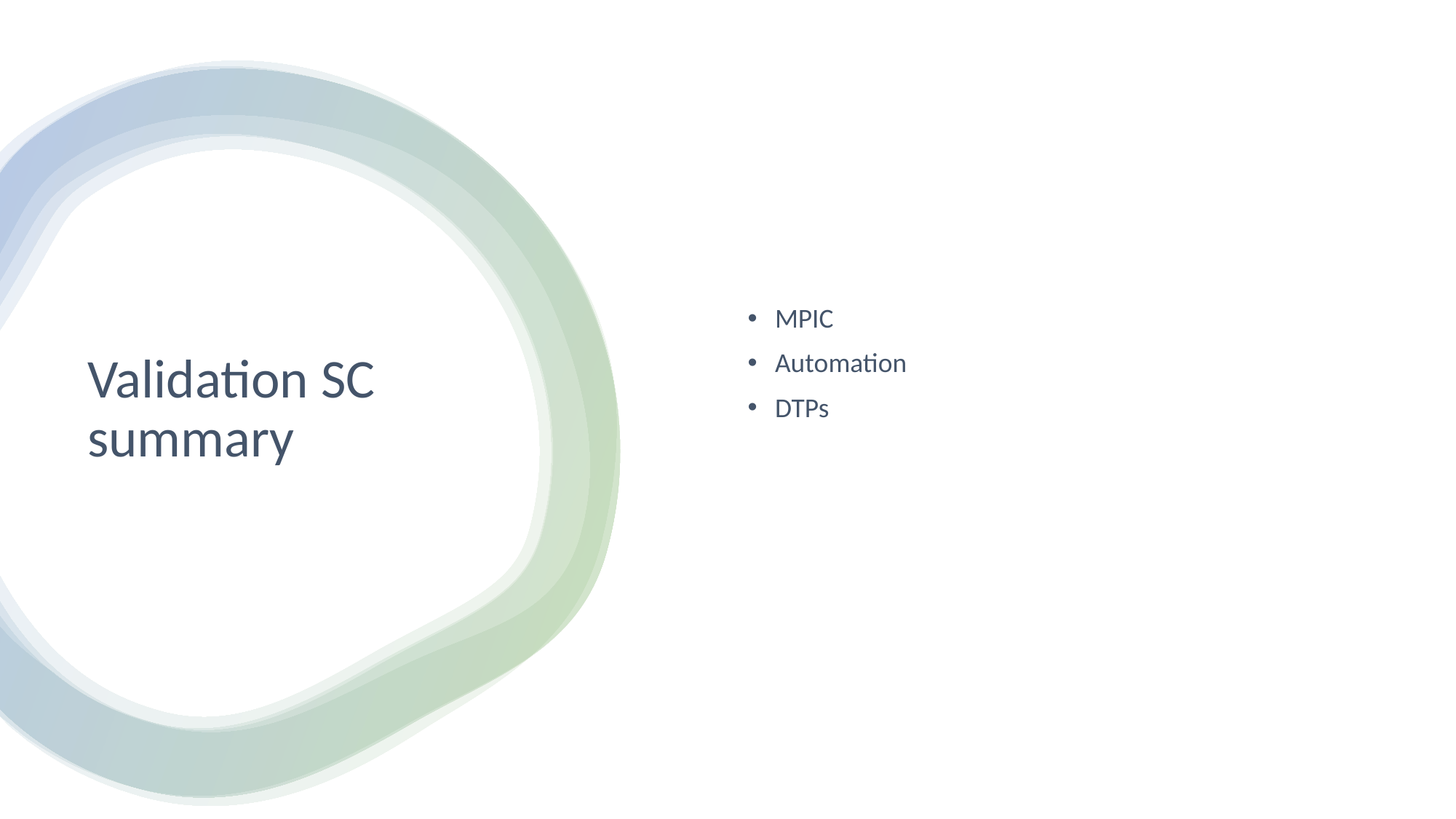

MPIC
Automation
DTPs

# Validation SC summary